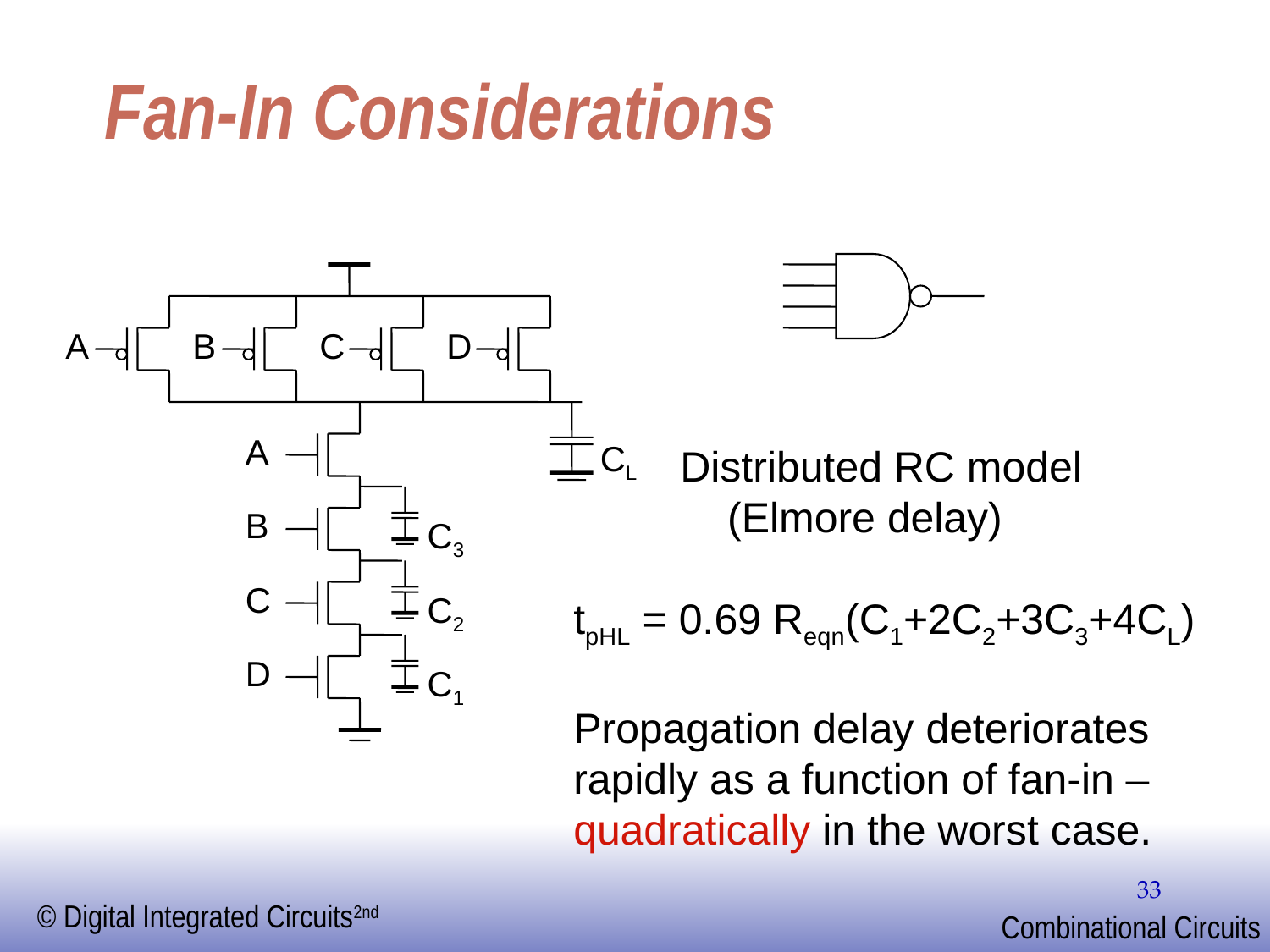

# Fan-In Considerations

A

B

C

D

CL

A

         Distributed RC model
             (Elmore delay)

tpHL = 0.69 Reqn(C1+2C2+3C3+4CL)

Propagation delay deteriorates rapidly as a function of fan-in – quadratically in the worst case.

C3

B

C2

C

C1

D

33